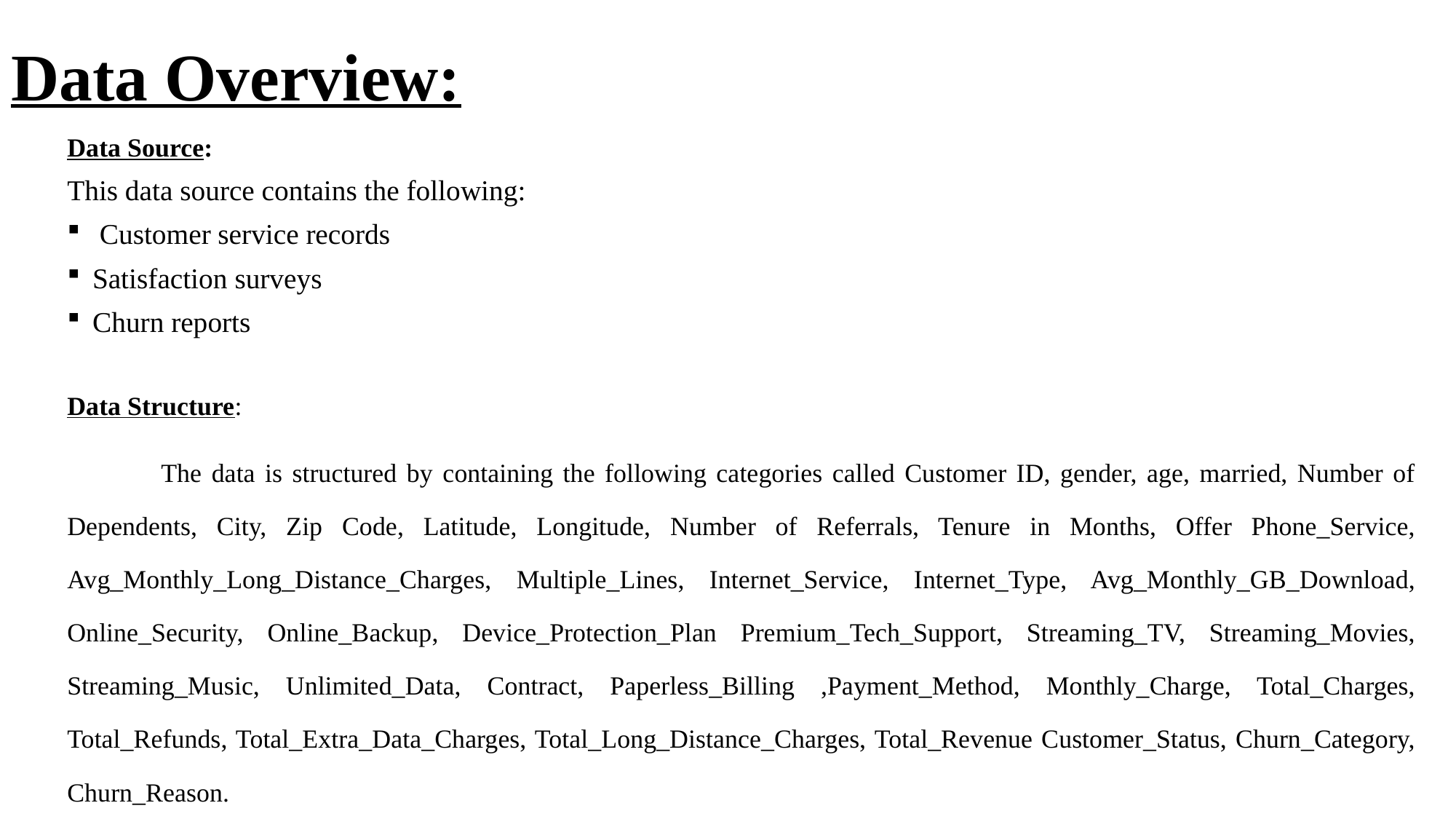

# Data Overview:
Data Source:
This data source contains the following:
 Customer service records
Satisfaction surveys
Churn reports

Data Structure:
	The data is structured by containing the following categories called Customer ID, gender, age, married, Number of Dependents, City, Zip Code, Latitude, Longitude, Number of Referrals, Tenure in Months, Offer Phone_Service, Avg_Monthly_Long_Distance_Charges, Multiple_Lines, Internet_Service, Internet_Type, Avg_Monthly_GB_Download, Online_Security, Online_Backup, Device_Protection_Plan Premium_Tech_Support, Streaming_TV, Streaming_Movies, Streaming_Music, Unlimited_Data, Contract, Paperless_Billing ,Payment_Method, Monthly_Charge, Total_Charges, Total_Refunds, Total_Extra_Data_Charges, Total_Long_Distance_Charges, Total_Revenue Customer_Status, Churn_Category, Churn_Reason.